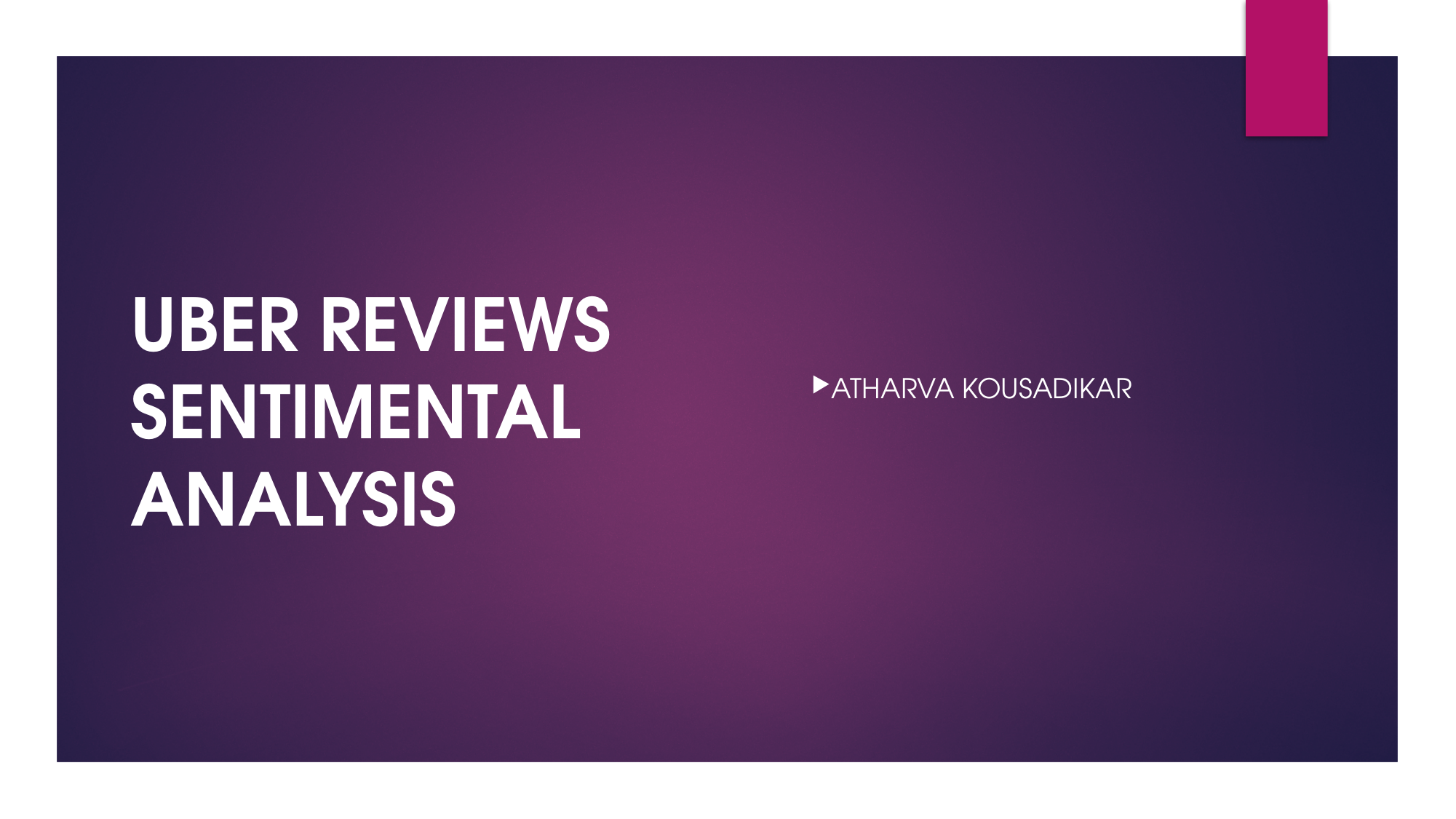

Atharva Kousadikar

# UBER REVIEWS SENTIMENTAL ANALYSIS